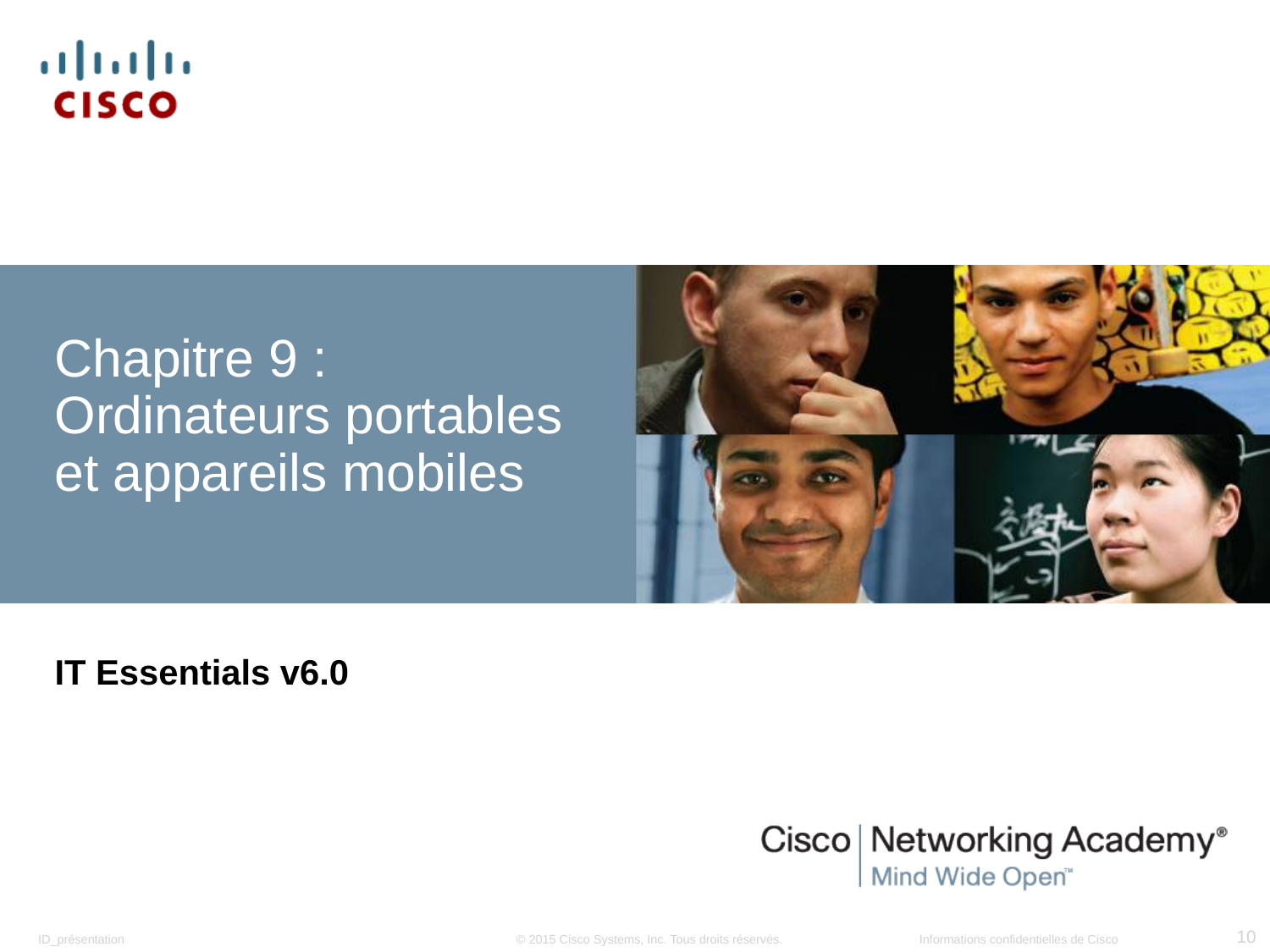

# Chapitre 9 : Ordinateurs portables et appareils mobiles
IT Essentials v6.0